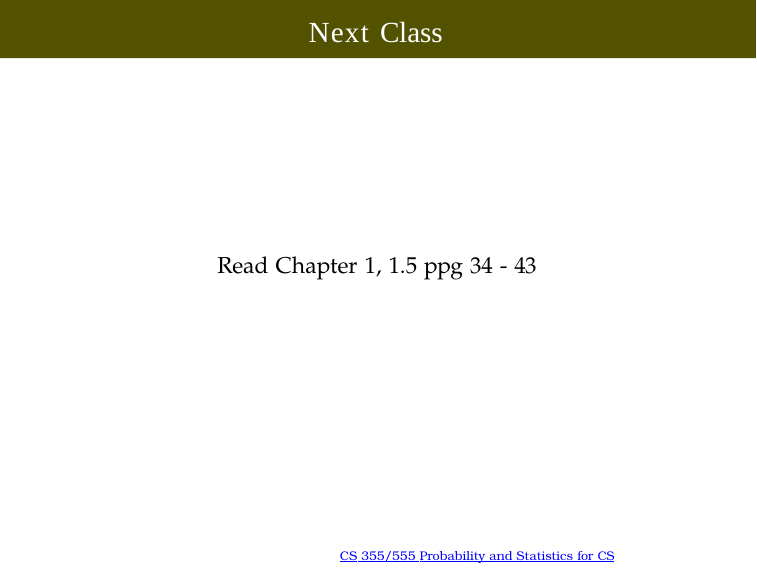

Next Class
Read Chapter 1, 1.5 ppg 34 - 43
39/39 10:18
Copyright @2022, Ivan Mann
CS 355/555 Probability and Statistics for CS